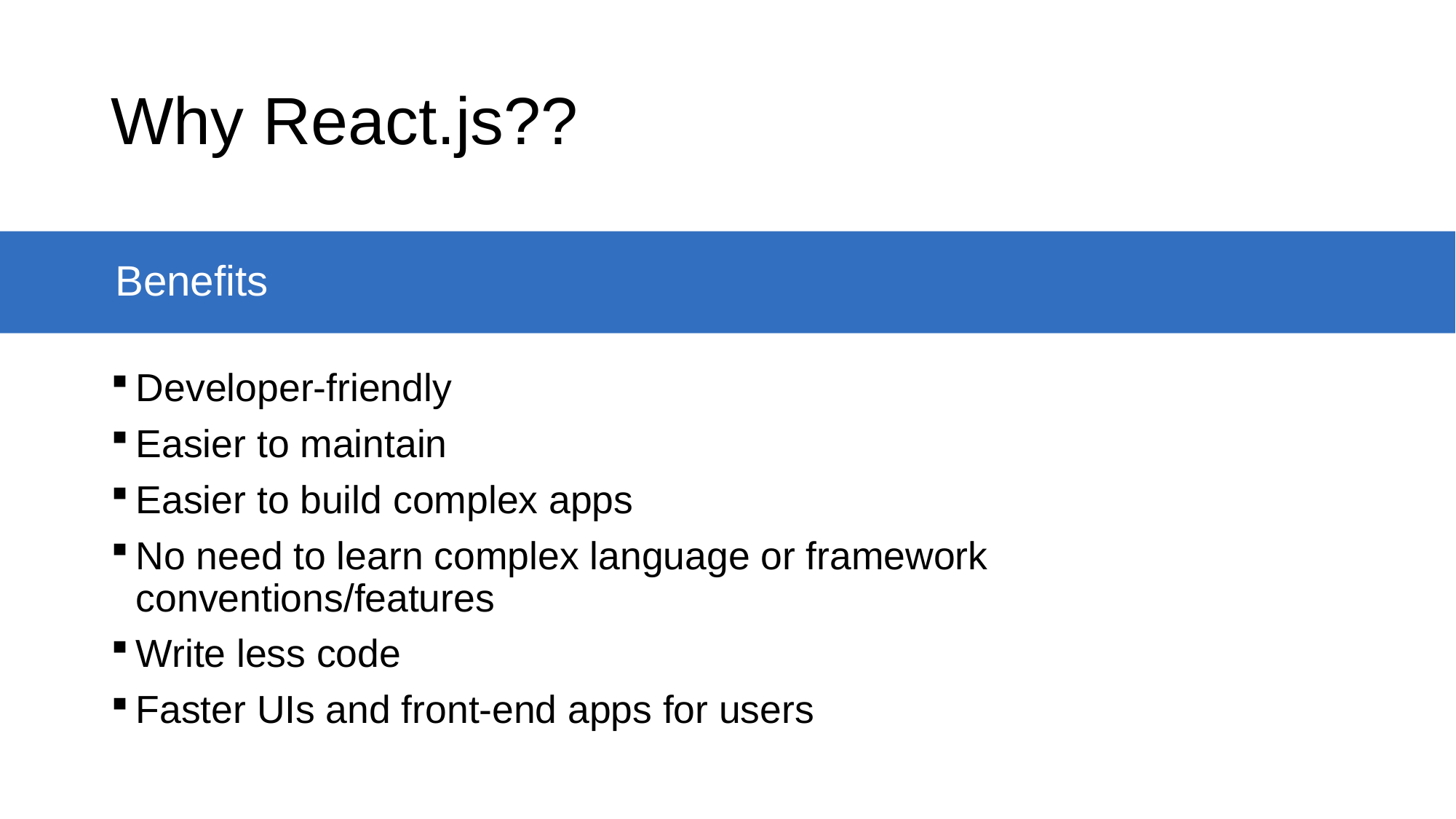

# Why React.js??

Benefits
Developer-friendly
Easier to maintain
Easier to build complex apps
No need to learn complex language or framework conventions/features
Write less code
Faster UIs and front-end apps for users